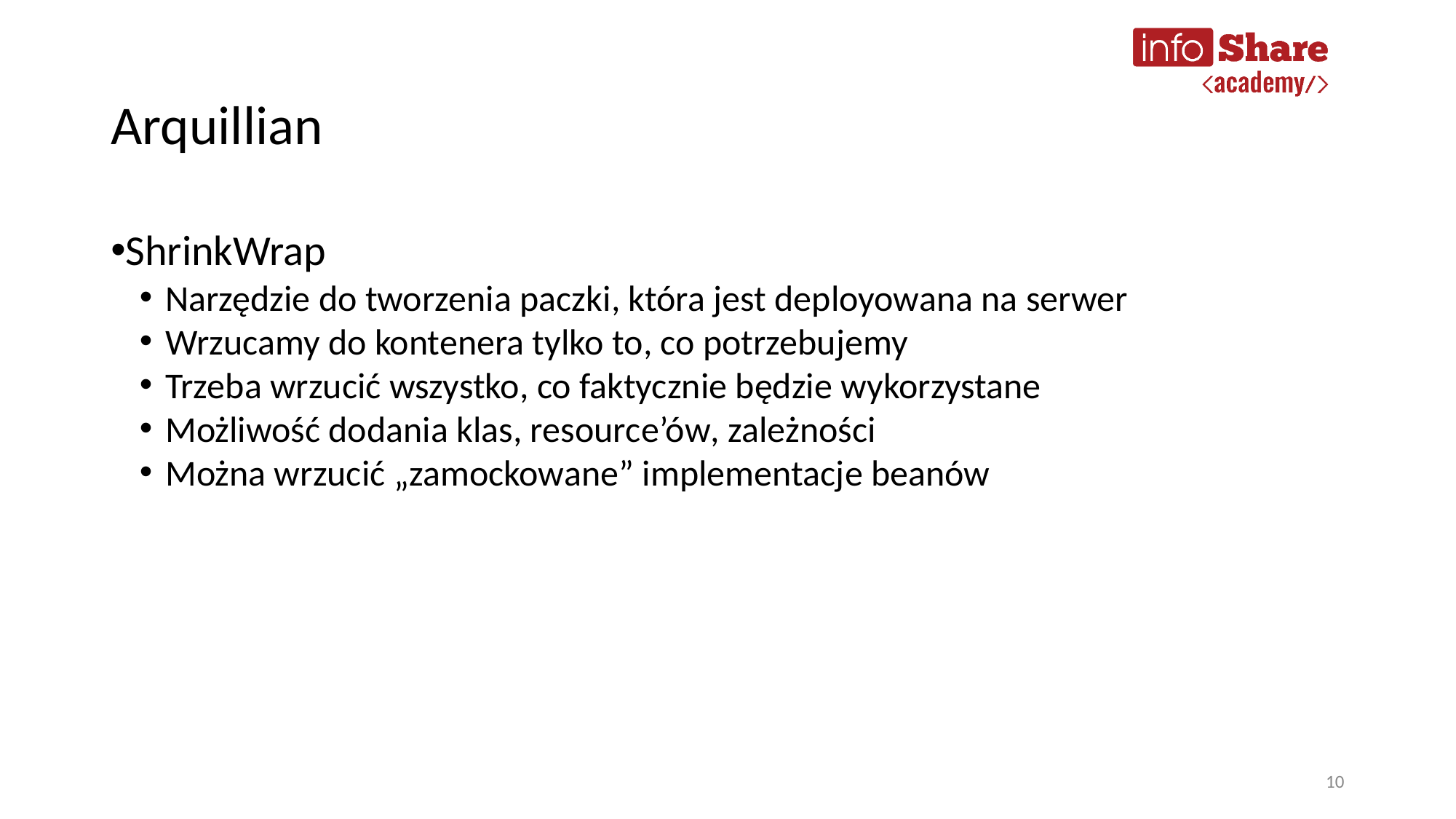

Arquillian
ShrinkWrap
Narzędzie do tworzenia paczki, która jest deployowana na serwer
Wrzucamy do kontenera tylko to, co potrzebujemy
Trzeba wrzucić wszystko, co faktycznie będzie wykorzystane
Możliwość dodania klas, resource’ów, zależności
Można wrzucić „zamockowane” implementacje beanów
10